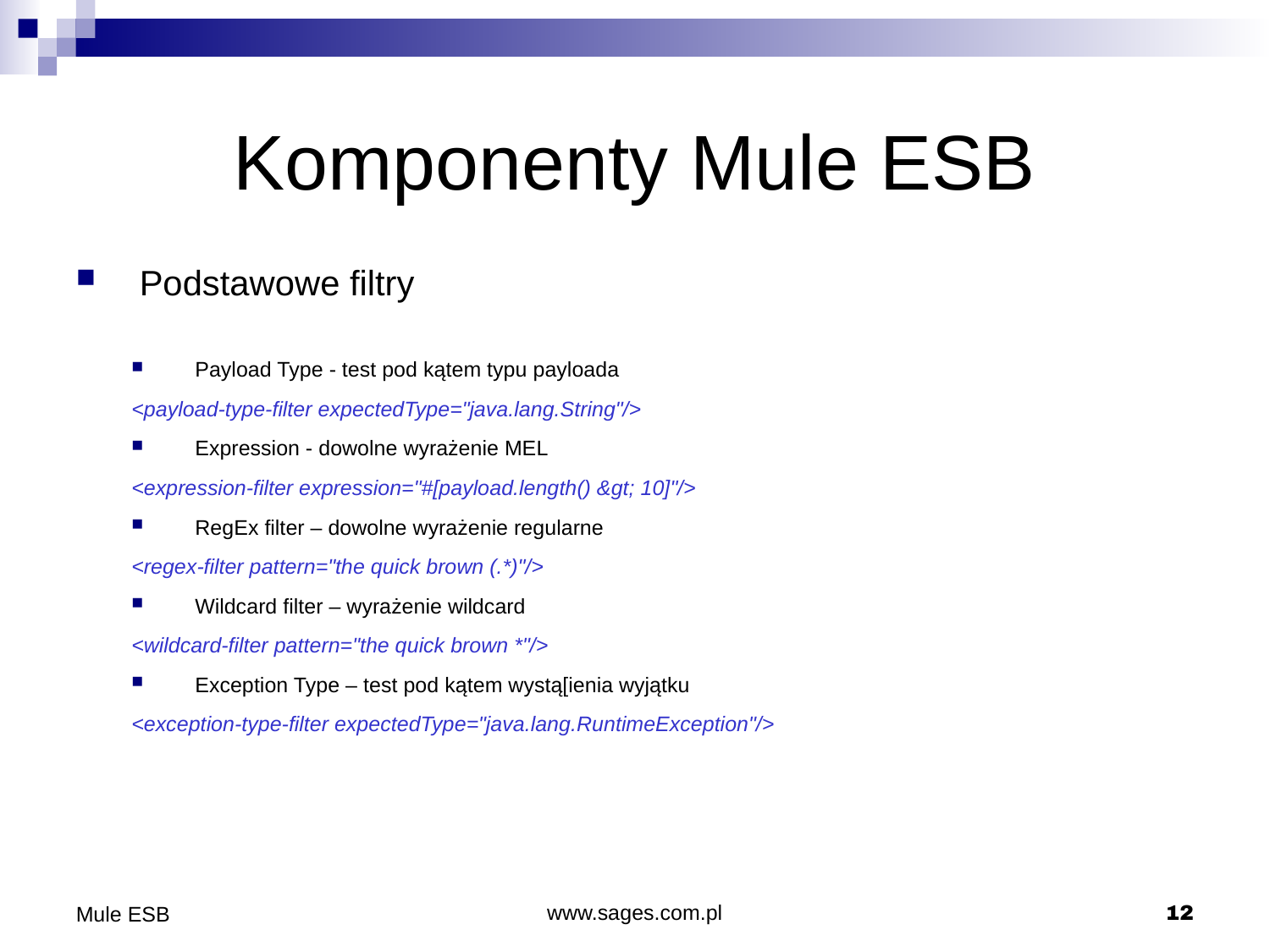

Komponenty Mule ESB
Podstawowe filtry

Payload Type - test pod kątem typu payloada
<payload-type-filter expectedType="java.lang.String"/>
Expression - dowolne wyrażenie MEL
<expression-filter expression="#[payload.length() &gt; 10]"/>
RegEx filter – dowolne wyrażenie regularne
<regex-filter pattern="the quick brown (.*)"/>
Wildcard filter – wyrażenie wildcard
<wildcard-filter pattern="the quick brown *"/>
Exception Type – test pod kątem wystą[ienia wyjątku
<exception-type-filter expectedType="java.lang.RuntimeException"/>

Mule ESB
www.sages.com.pl
12